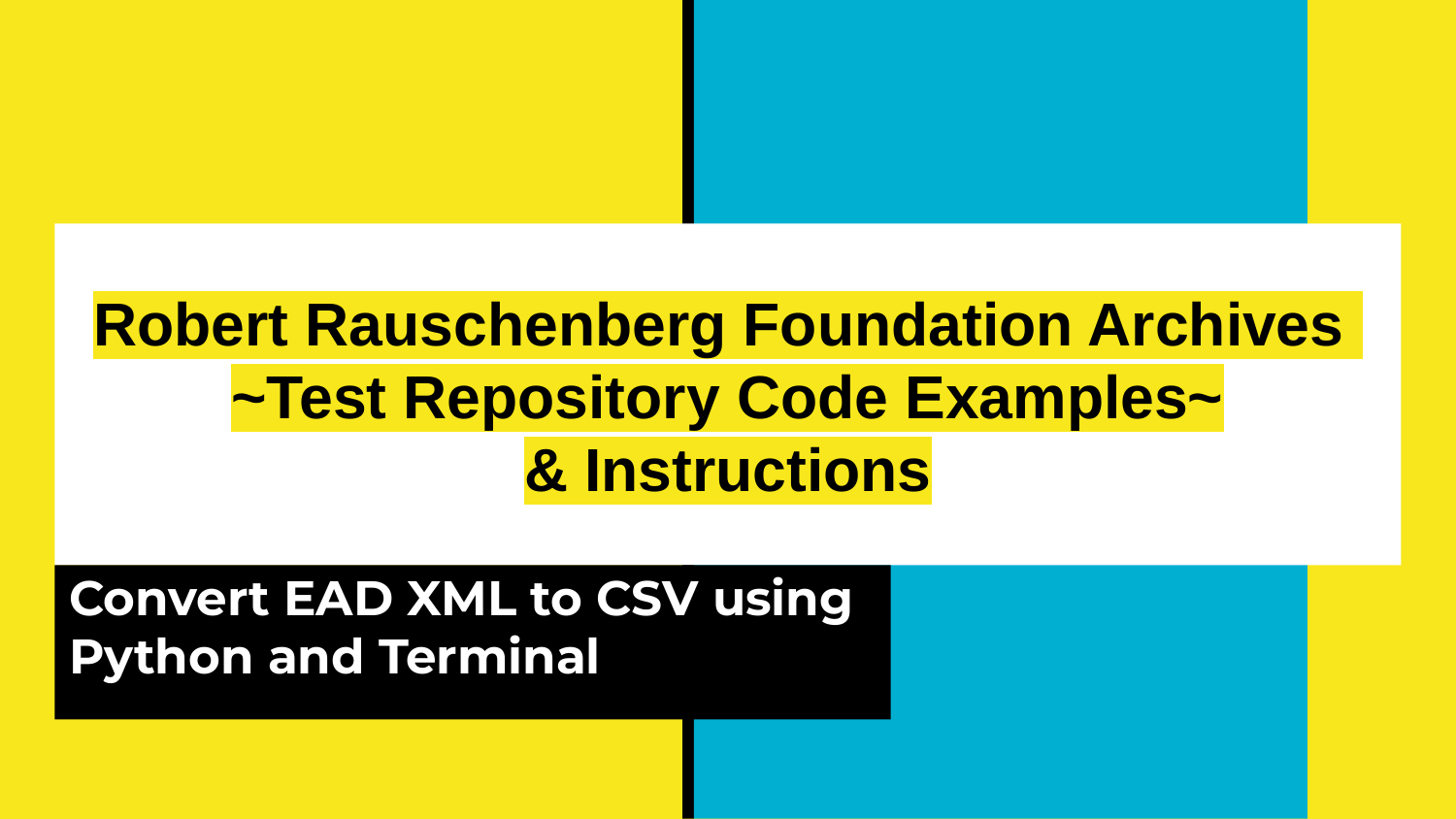

# Robert Rauschenberg Foundation Archives
~Test Repository Code Examples~
& Instructions
Convert EAD XML to CSV using Python and Terminal